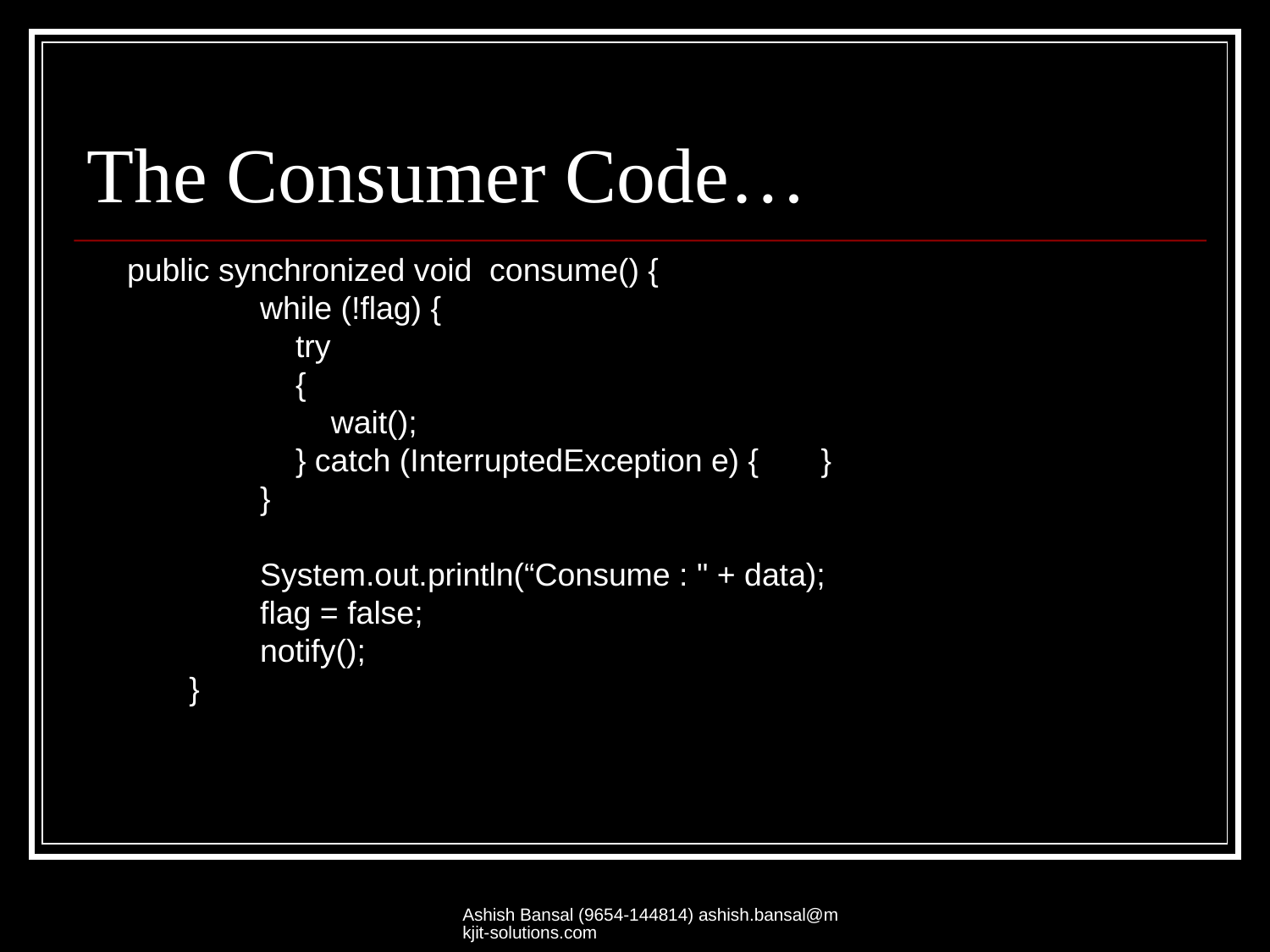

# The Consumer Code…
 public synchronized void  consume() {
                while (!flag) {
                    try 
                    {
                        wait();
                    } catch (InterruptedException e) {       }
                }
                System.out.println(“Consume : " + data);
                flag = false;
                notify();
        }
Ashish Bansal (9654-144814) ashish.bansal@mkjit-solutions.com